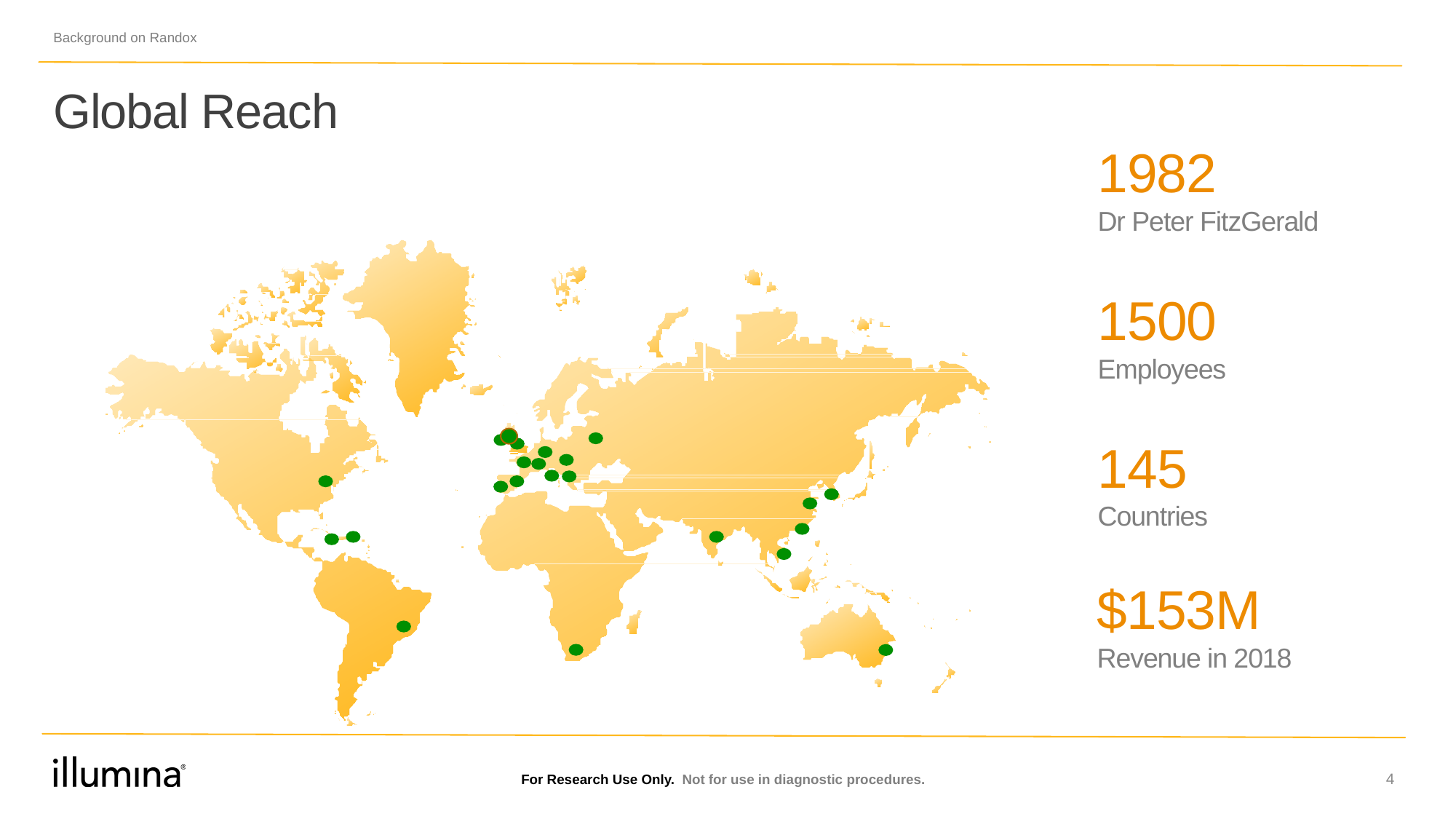

Background on Randox
# Global Reach
1982
Dr Peter FitzGerald

1500
Employees
145
Countries

$153M
Revenue in 2018

For Research Use Only.  Not for use in diagnostic procedures.
4